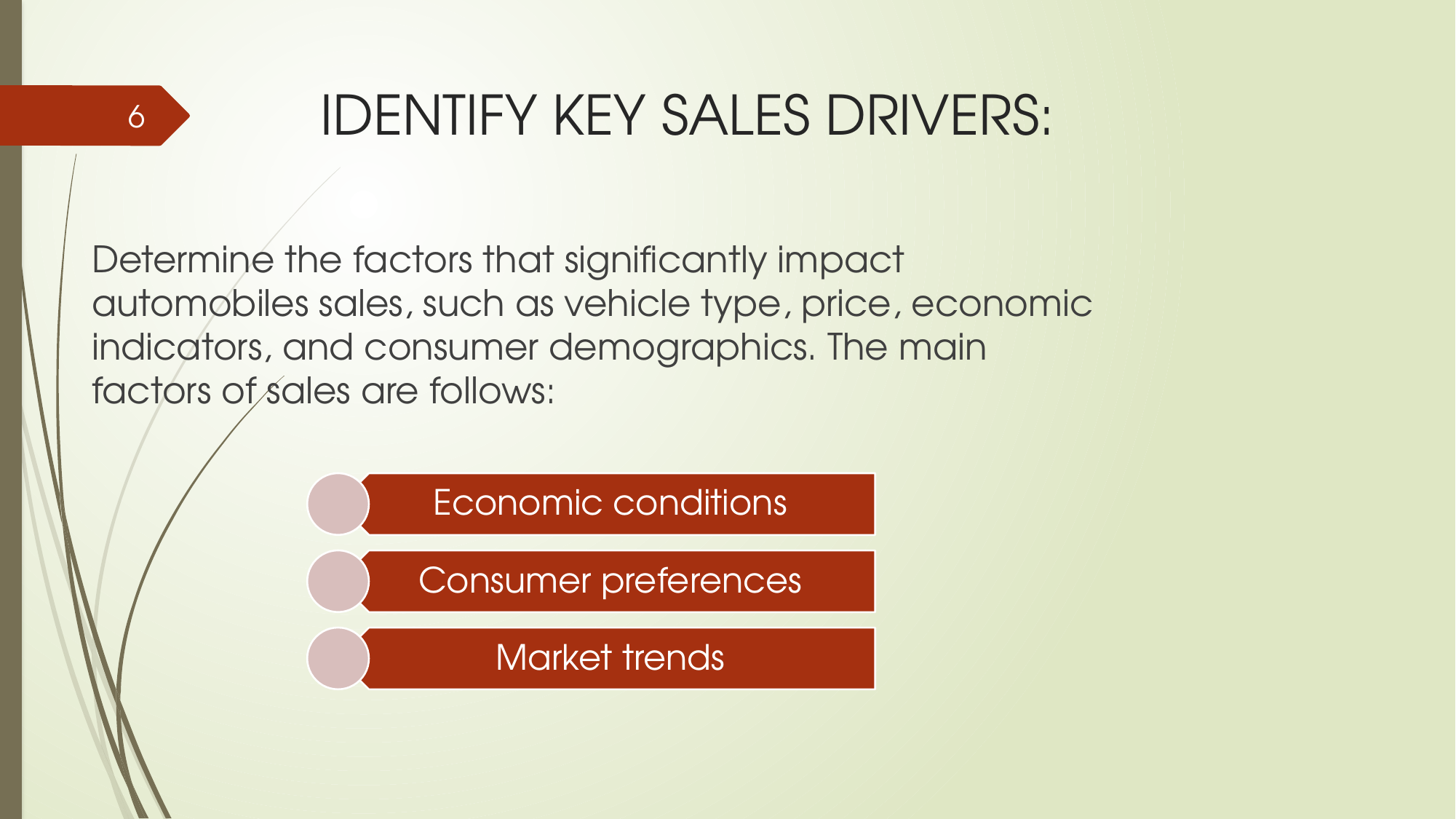

# IDENTIFY KEY SALES DRIVERS:
6
Determine the factors that significantly impact automobiles sales, such as vehicle type, price, economic indicators, and consumer demographics. The main factors of sales are follows:

Economic conditions
Consumer preferences
Market trends